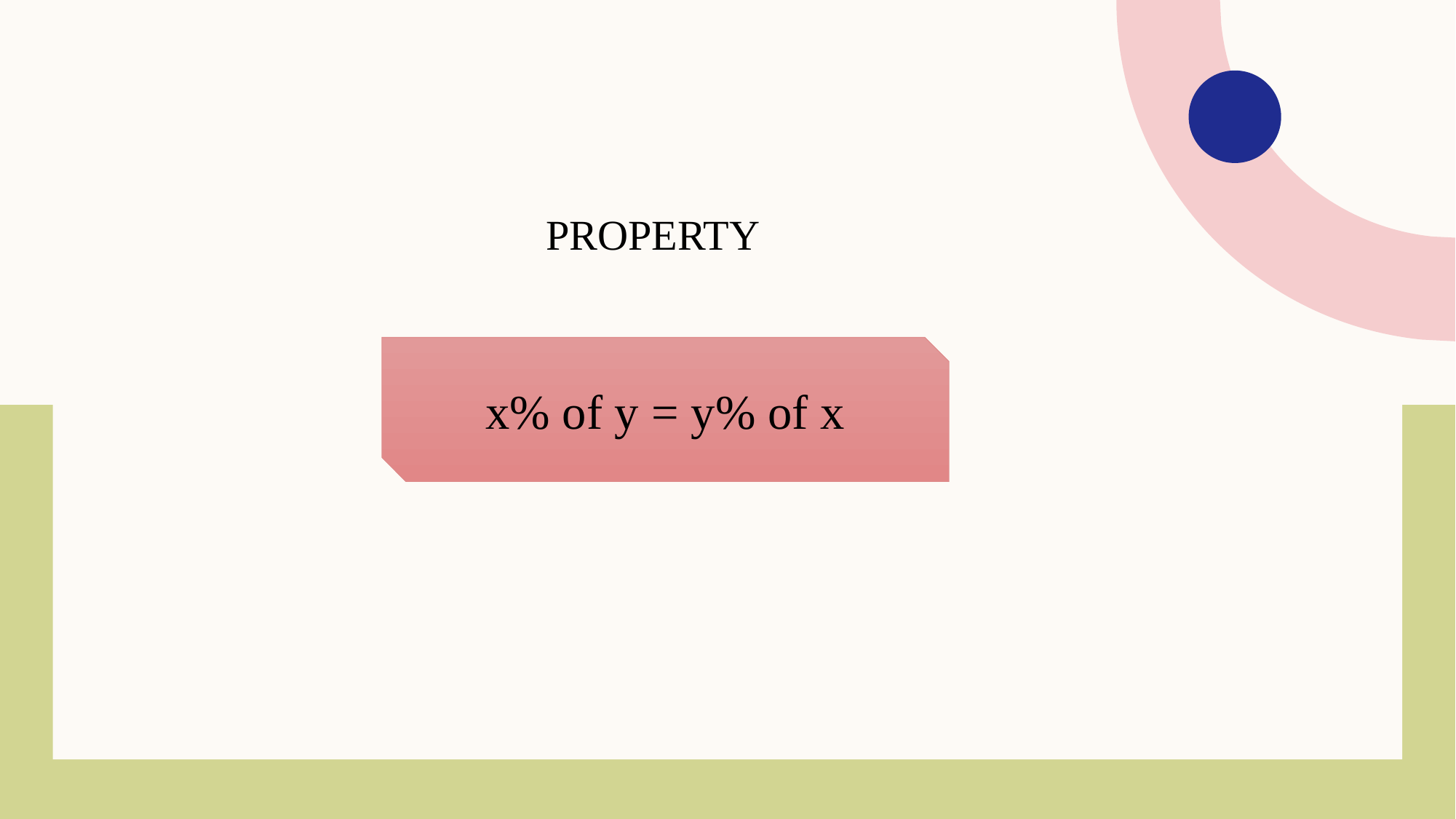

PROPERTY
x% of y = y% of x